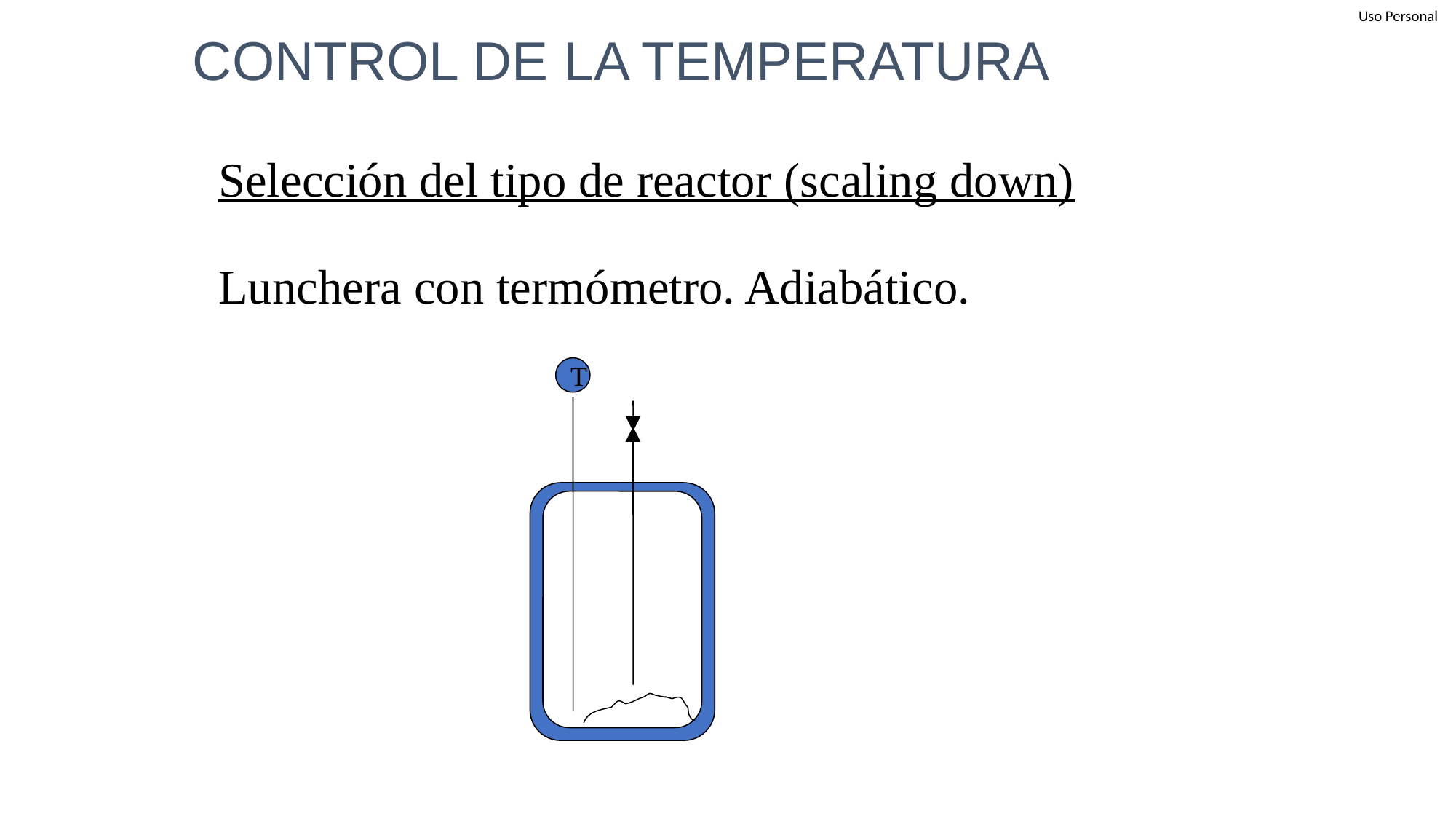

CONTROL DE LA TEMPERATURA
Selección del tipo de reactor (scaling down)
Lunchera con termómetro. Adiabático.
T